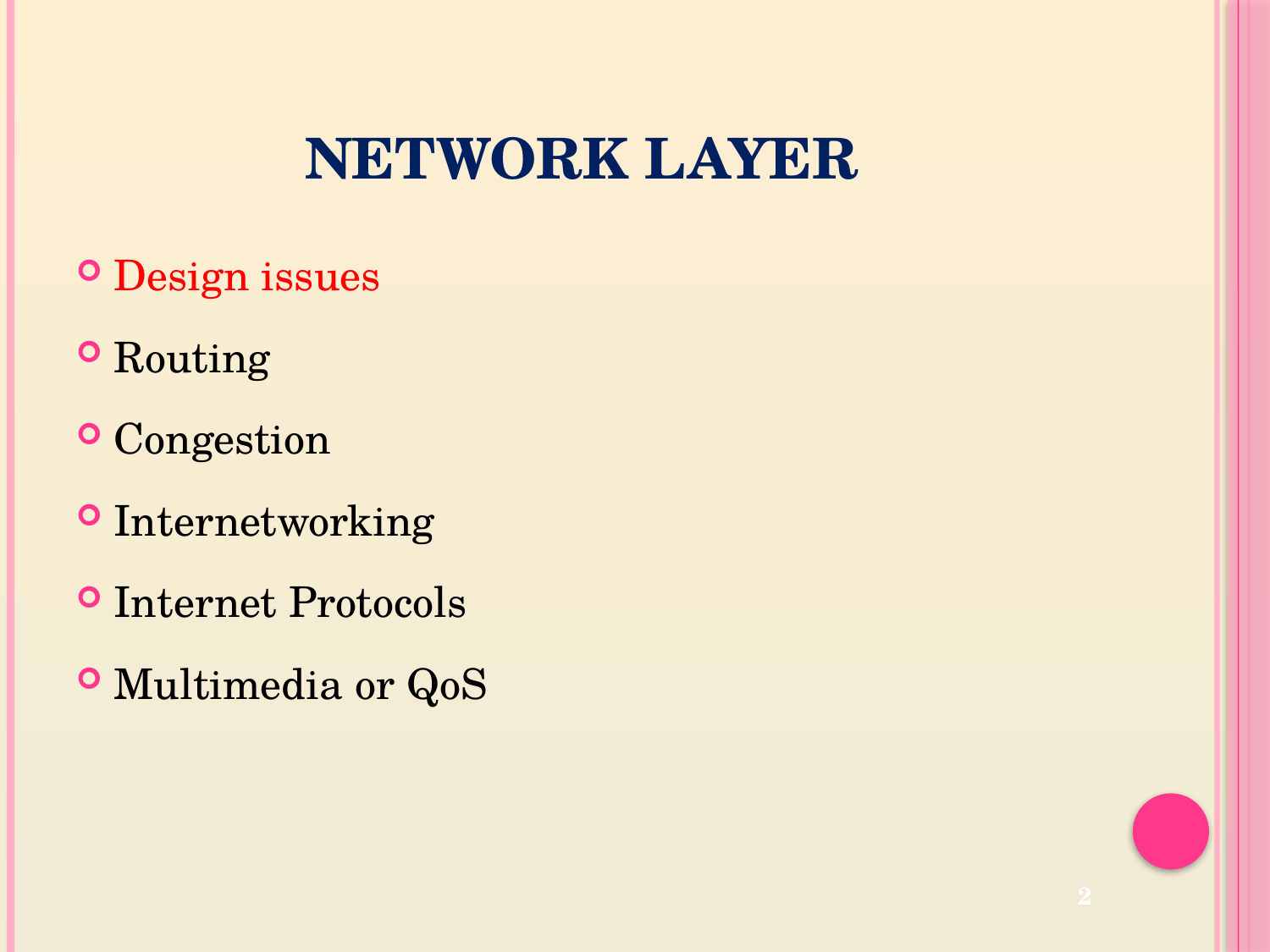

# Network Layer
Design issues
Routing
Congestion
Internetworking
Internet Protocols
Multimedia or QoS

2